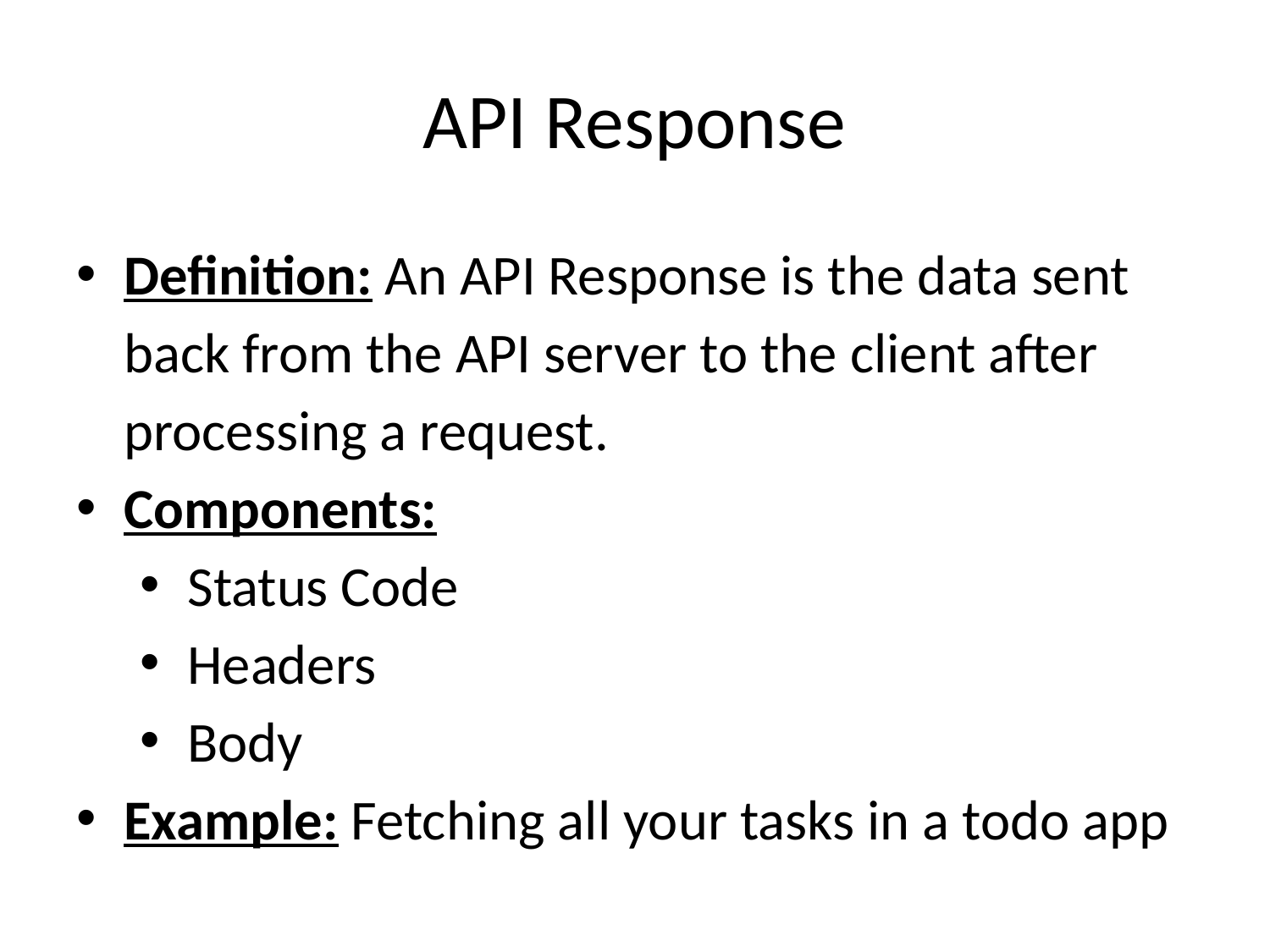

API Response
Definition: An API Response is the data sent back from the API server to the client after processing a request.
Components:
Status Code
Headers
Body
Example: Fetching all your tasks in a todo app